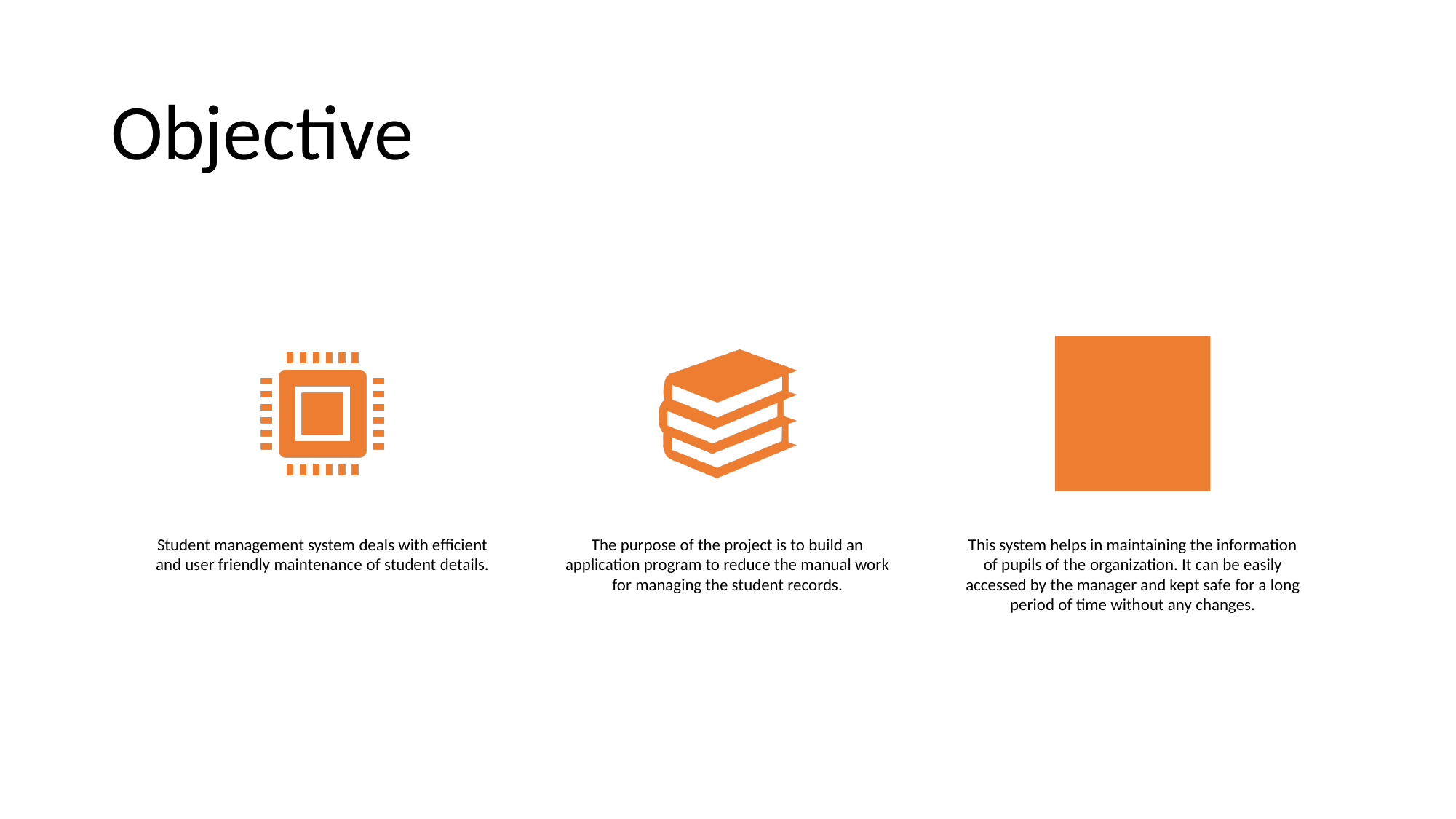

# Objective
Student management system deals with efficient and user friendly maintenance of student details.
The purpose of the project is to build an application program to reduce the manual work for managing the student records.
This system helps in maintaining the information of pupils of the organization. It can be easily accessed by the manager and kept safe for a long period of time without any changes.